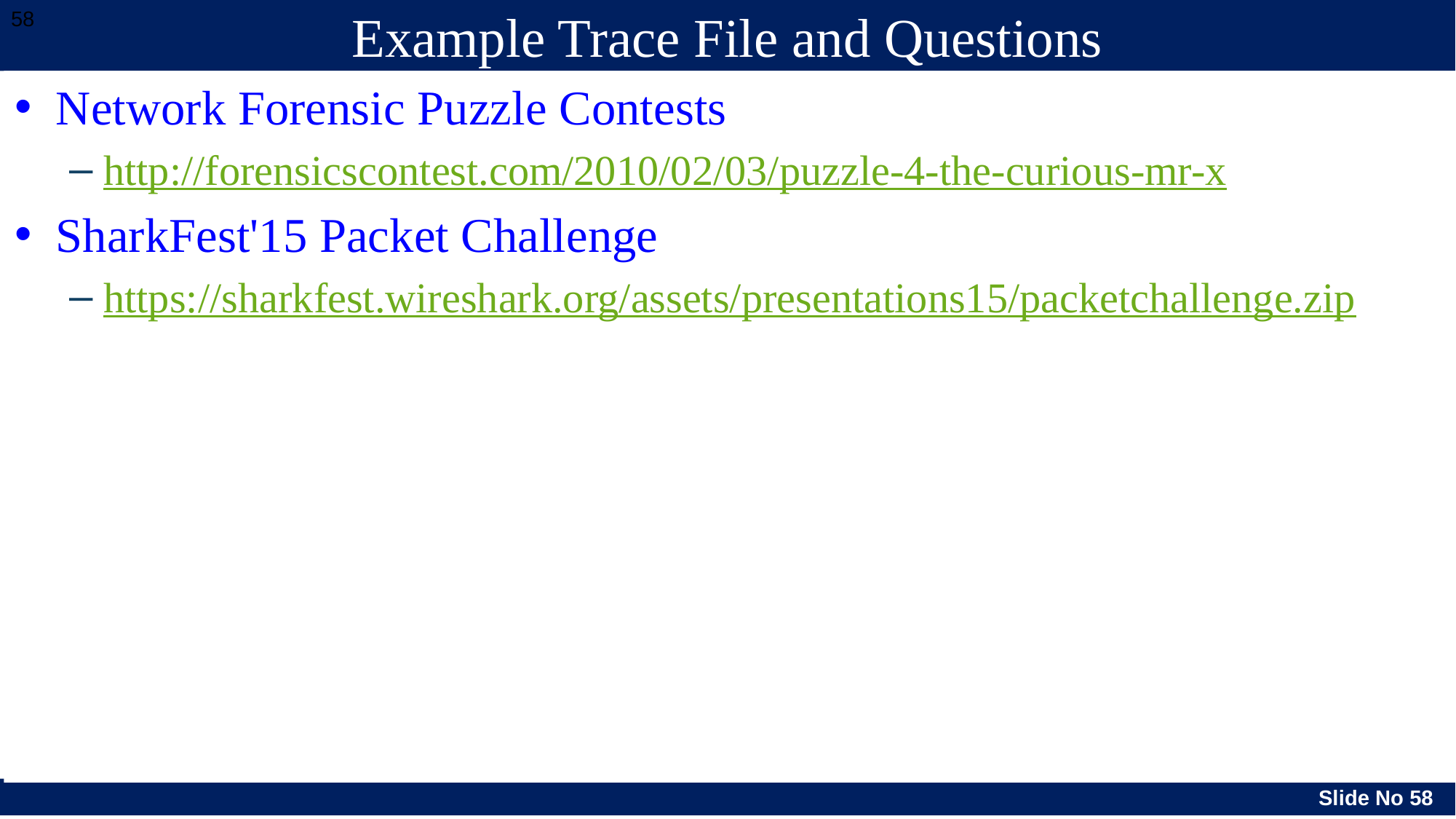

# Example Trace File and Questions
58
Network Forensic Puzzle Contests
http://forensicscontest.com/2010/02/03/puzzle-4-the-curious-mr-x
SharkFest'15 Packet Challenge
https://sharkfest.wireshark.org/assets/presentations15/packetchallenge.zip